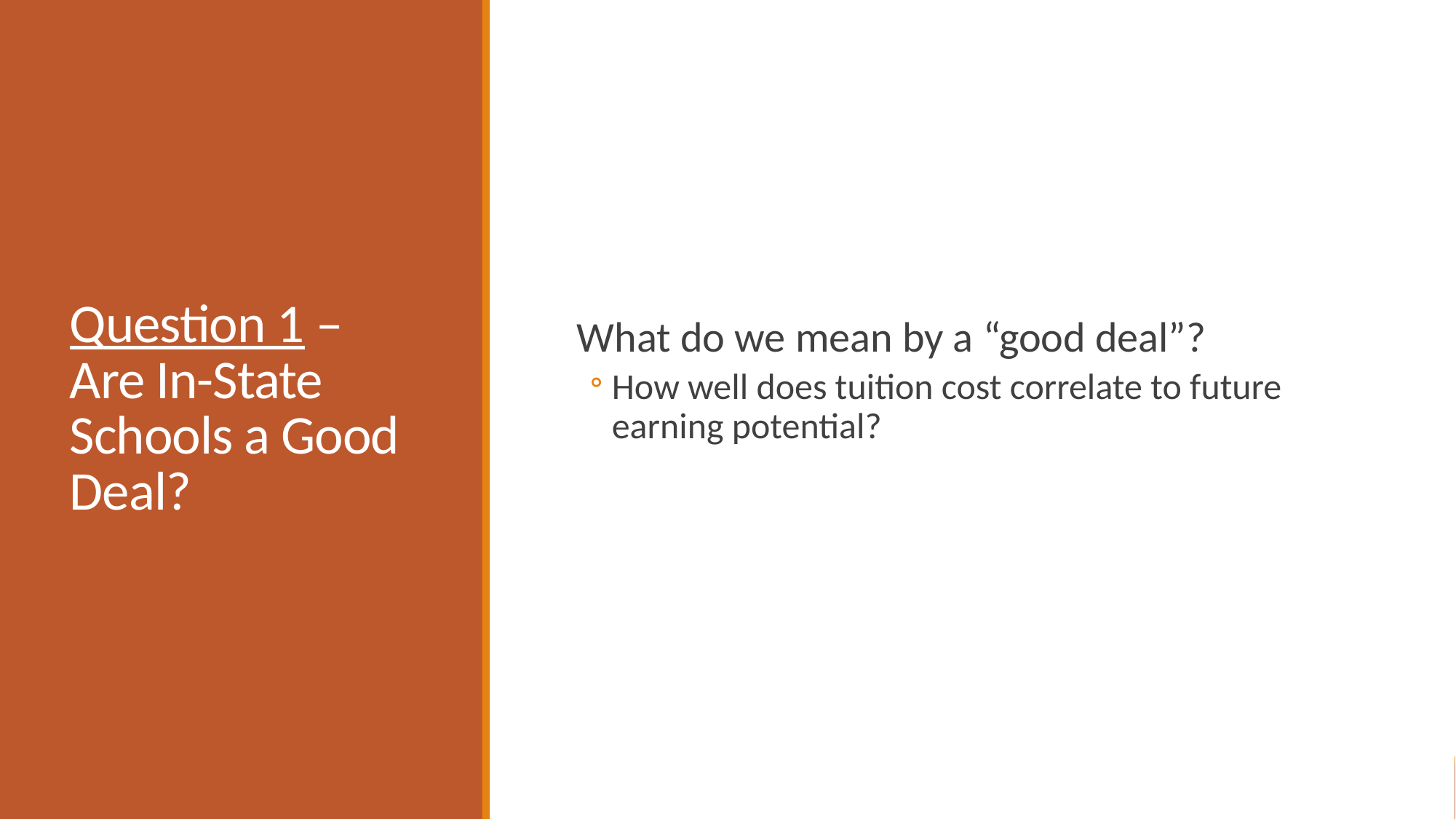

# Question 1 – Are In-State Schools a Good Deal?
What do we mean by a “good deal”?
How well does tuition cost correlate to future earning potential?